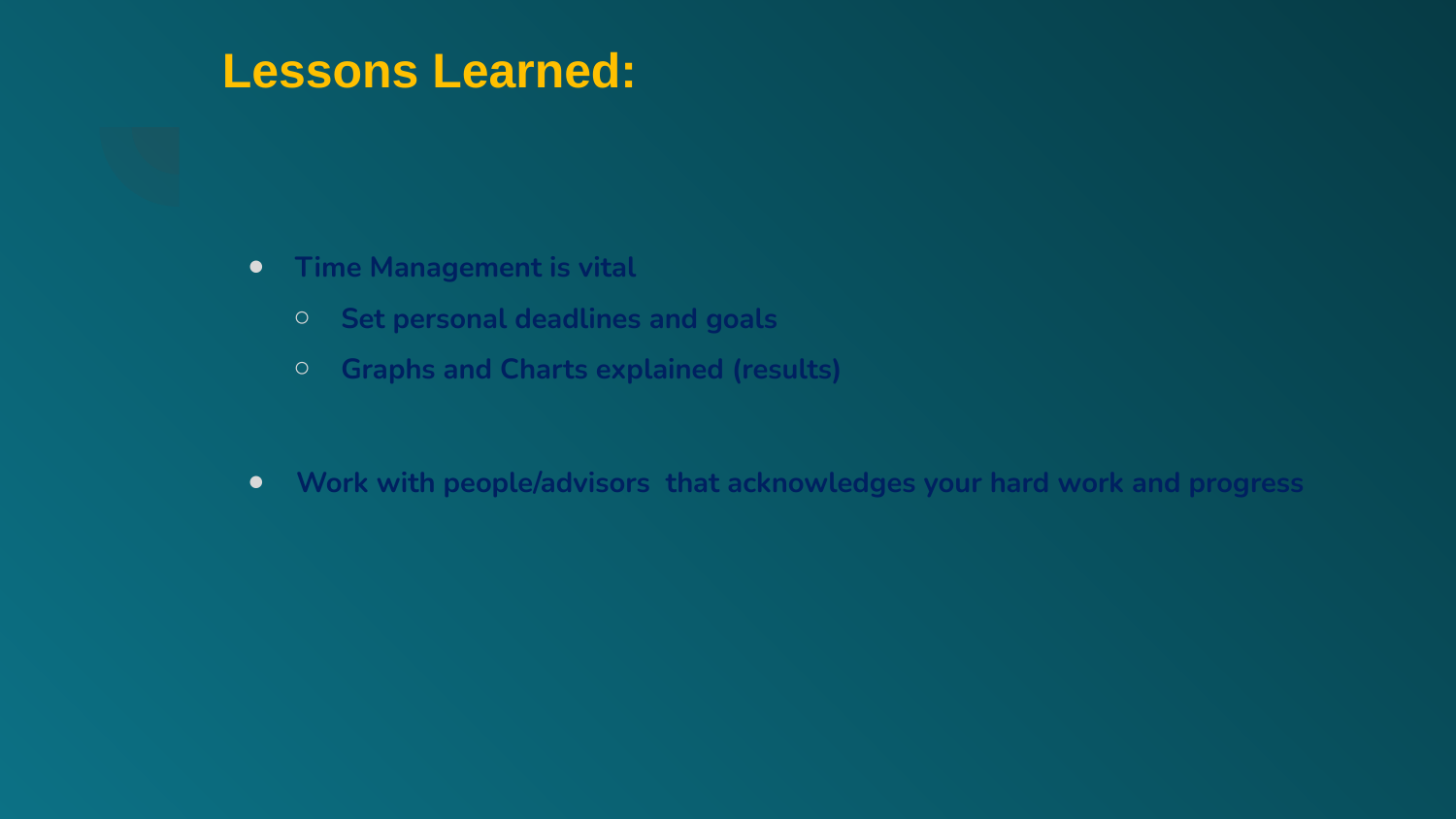

# Lessons Learned:

Time Management is vital
Set personal deadlines and goals
Graphs and Charts explained (results)

Work with people/advisors  that acknowledges your hard work and progress